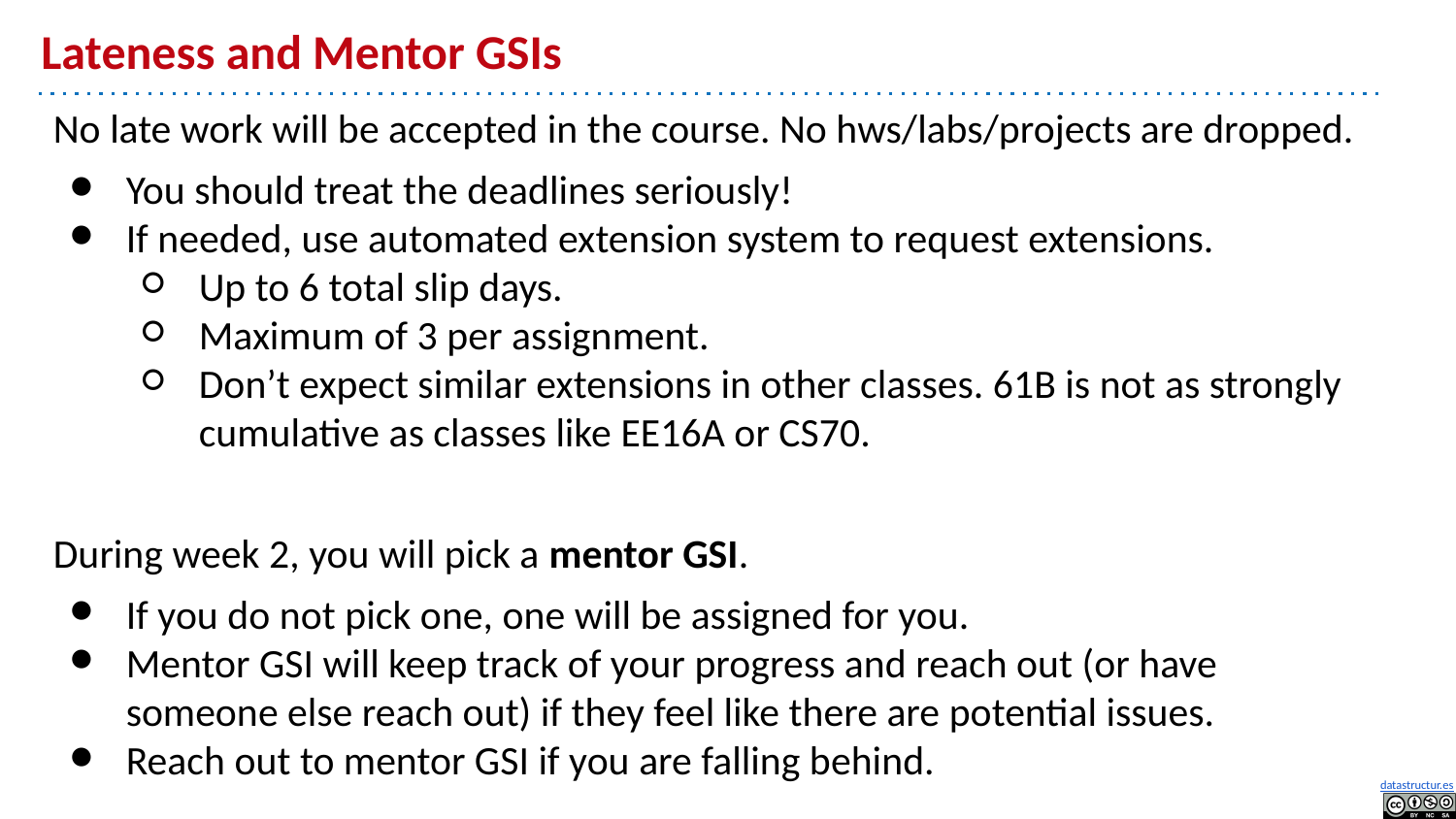

# Lateness and Mentor GSIs
No late work will be accepted in the course. No hws/labs/projects are dropped.
You should treat the deadlines seriously!
If needed, use automated extension system to request extensions.
Up to 6 total slip days.
Maximum of 3 per assignment.
Don’t expect similar extensions in other classes. 61B is not as strongly cumulative as classes like EE16A or CS70.

During week 2, you will pick a mentor GSI.
If you do not pick one, one will be assigned for you.
Mentor GSI will keep track of your progress and reach out (or have someone else reach out) if they feel like there are potential issues.
Reach out to mentor GSI if you are falling behind.